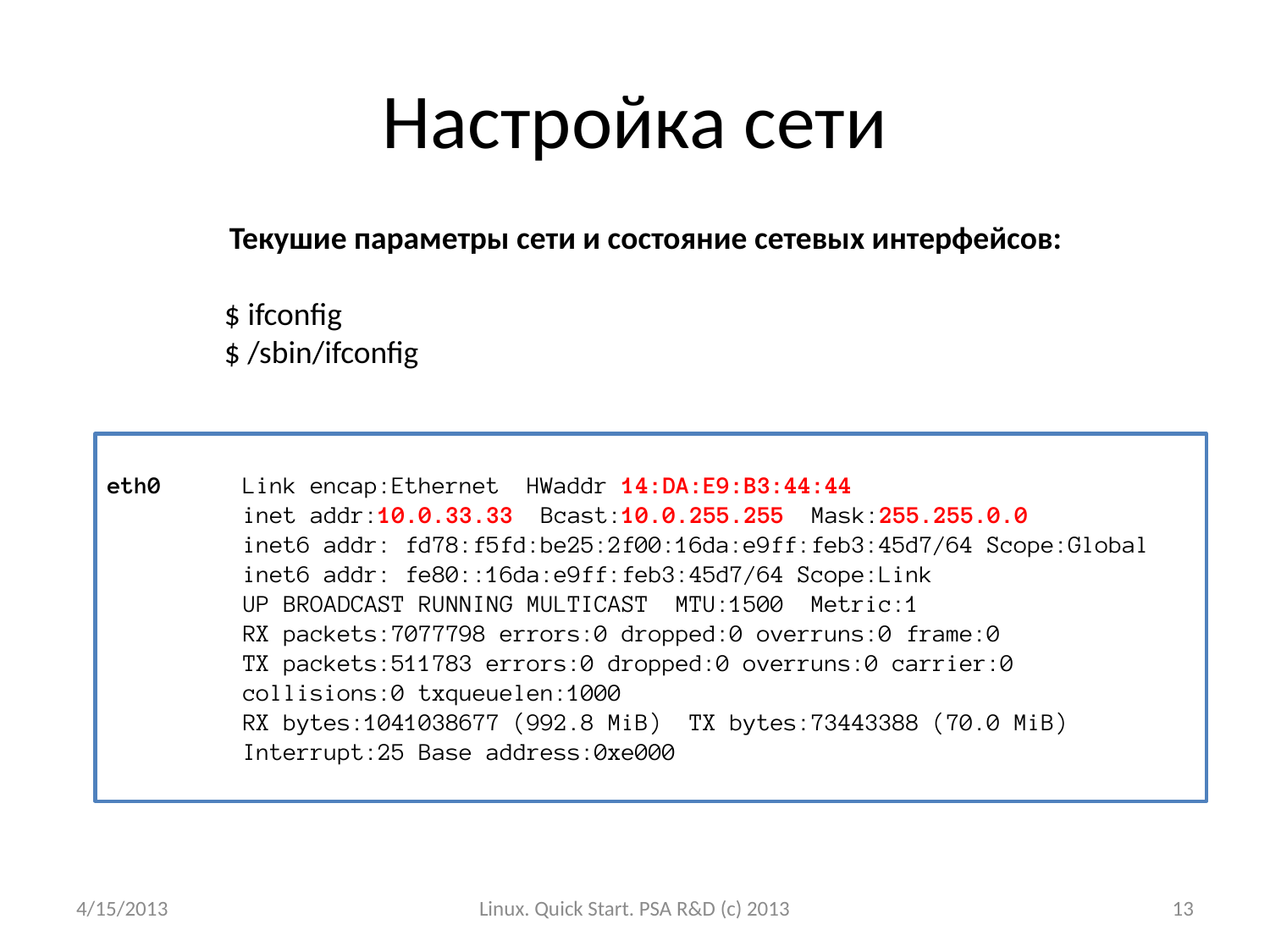

# Настройка сети
Текушие параметры сети и состояние сетевых интерфейсов:

$ ifconfig
$ /sbin/ifconfig

eth0      Link encap:Ethernet  HWaddr 14:DA:E9:B3:44:44
          inet addr:10.0.33.33  Bcast:10.0.255.255  Mask:255.255.0.0
          inet6 addr: fd78:f5fd:be25:2f00:16da:e9ff:feb3:45d7/64 Scope:Global
          inet6 addr: fe80::16da:e9ff:feb3:45d7/64 Scope:Link
          UP BROADCAST RUNNING MULTICAST  MTU:1500  Metric:1
          RX packets:7077798 errors:0 dropped:0 overruns:0 frame:0
          TX packets:511783 errors:0 dropped:0 overruns:0 carrier:0
          collisions:0 txqueuelen:1000
          RX bytes:1041038677 (992.8 MiB)  TX bytes:73443388 (70.0 MiB)
          Interrupt:25 Base address:0xe000

4/15/2013
Linux. Quick Start. PSA R&D (c) 2013
13